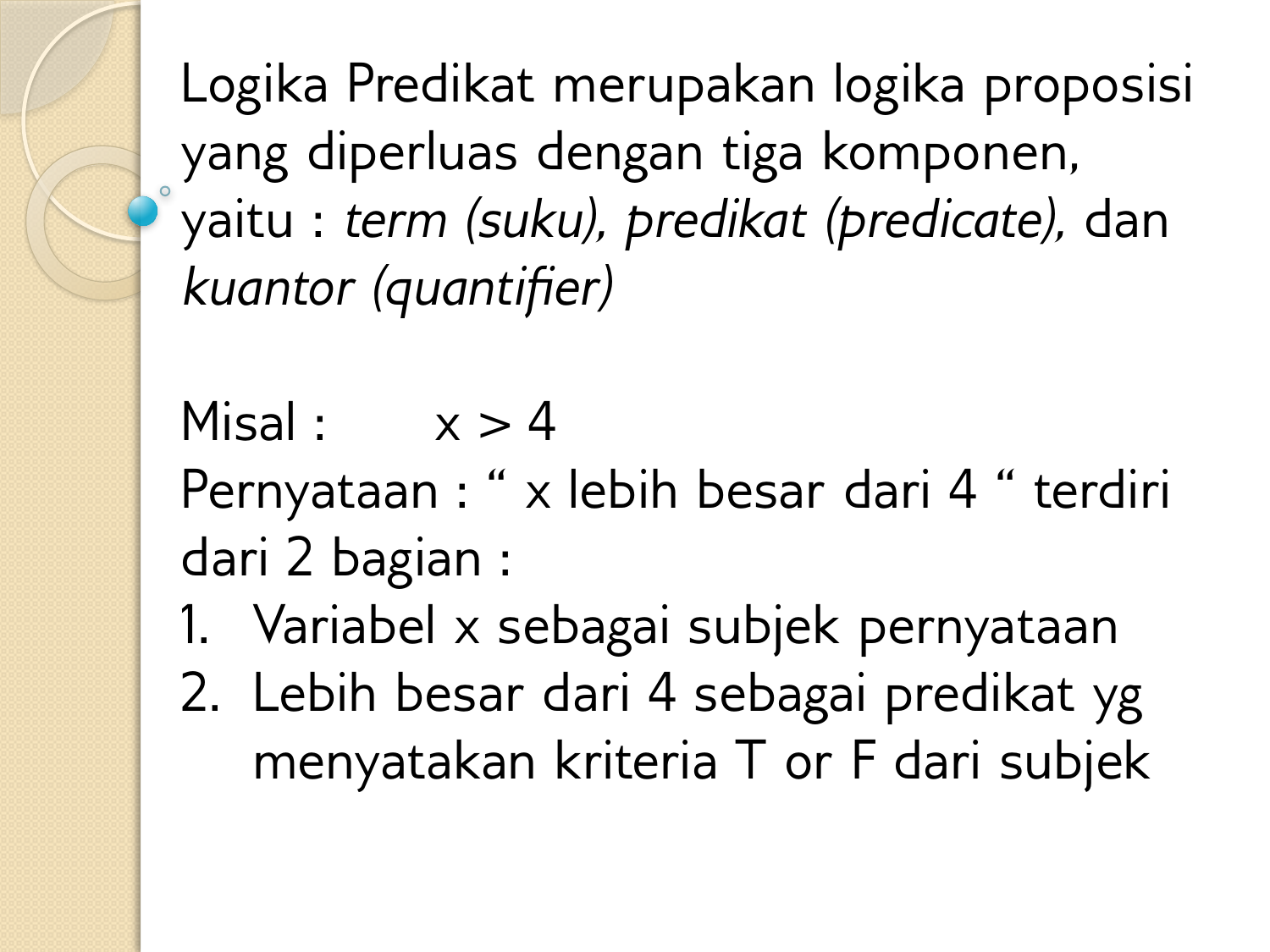

Logika Predikat merupakan logika proposisi yang diperluas dengan tiga komponen, yaitu : term (suku), predikat (predicate), dan kuantor (quantifier)

Misal : 	x > 4
Pernyataan : “ x lebih besar dari 4 “ terdiri dari 2 bagian :
Variabel x sebagai subjek pernyataan
Lebih besar dari 4 sebagai predikat yg menyatakan kriteria T or F dari subjek